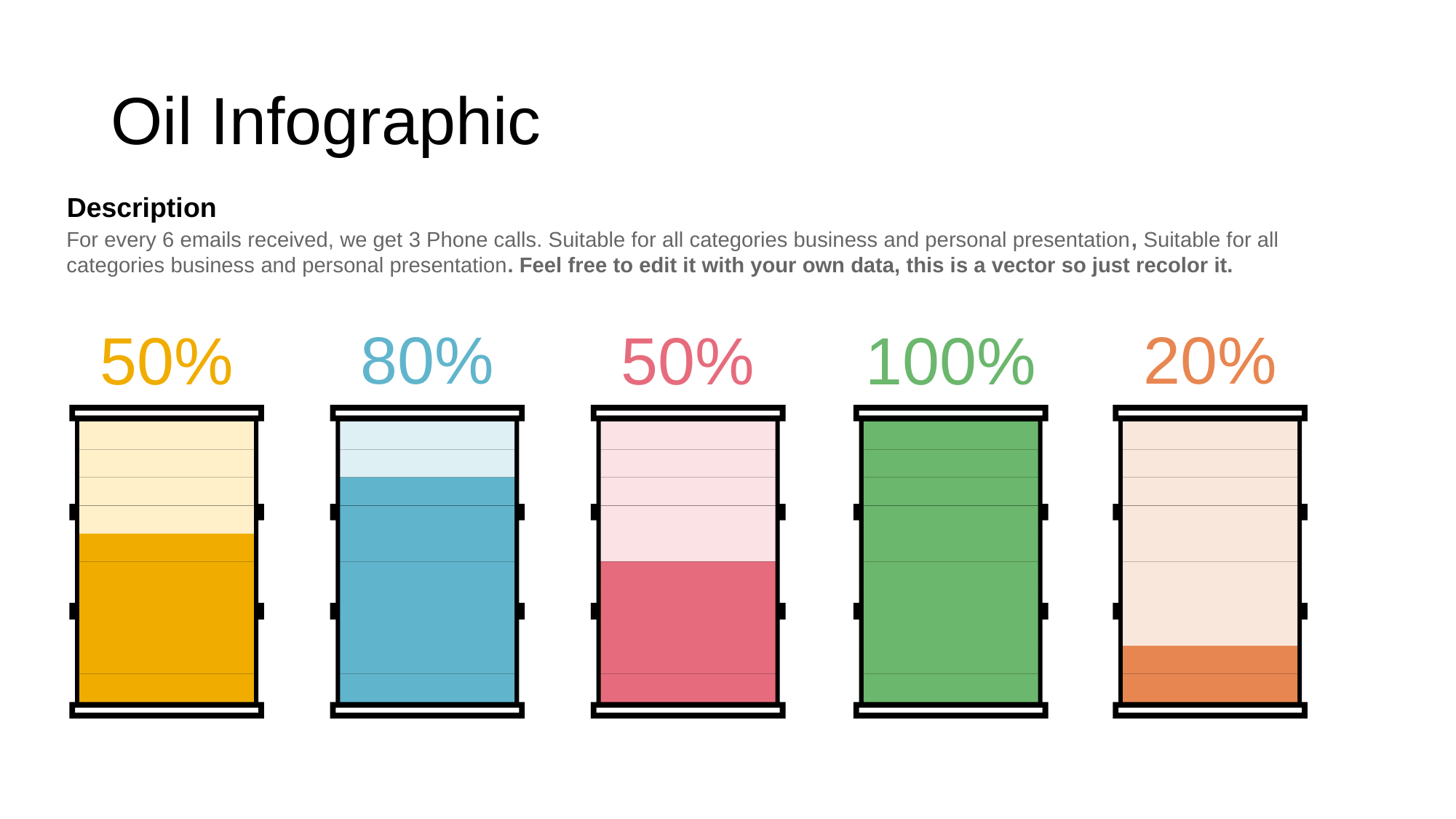

# Oil Infographic
Description
For every 6 emails received, we get 3 Phone calls. Suitable for all categories business and personal presentation, Suitable for all categories business and personal presentation. Feel free to edit it with your own data, this is a vector so just recolor it.
80%
20%
50%
50%
100%